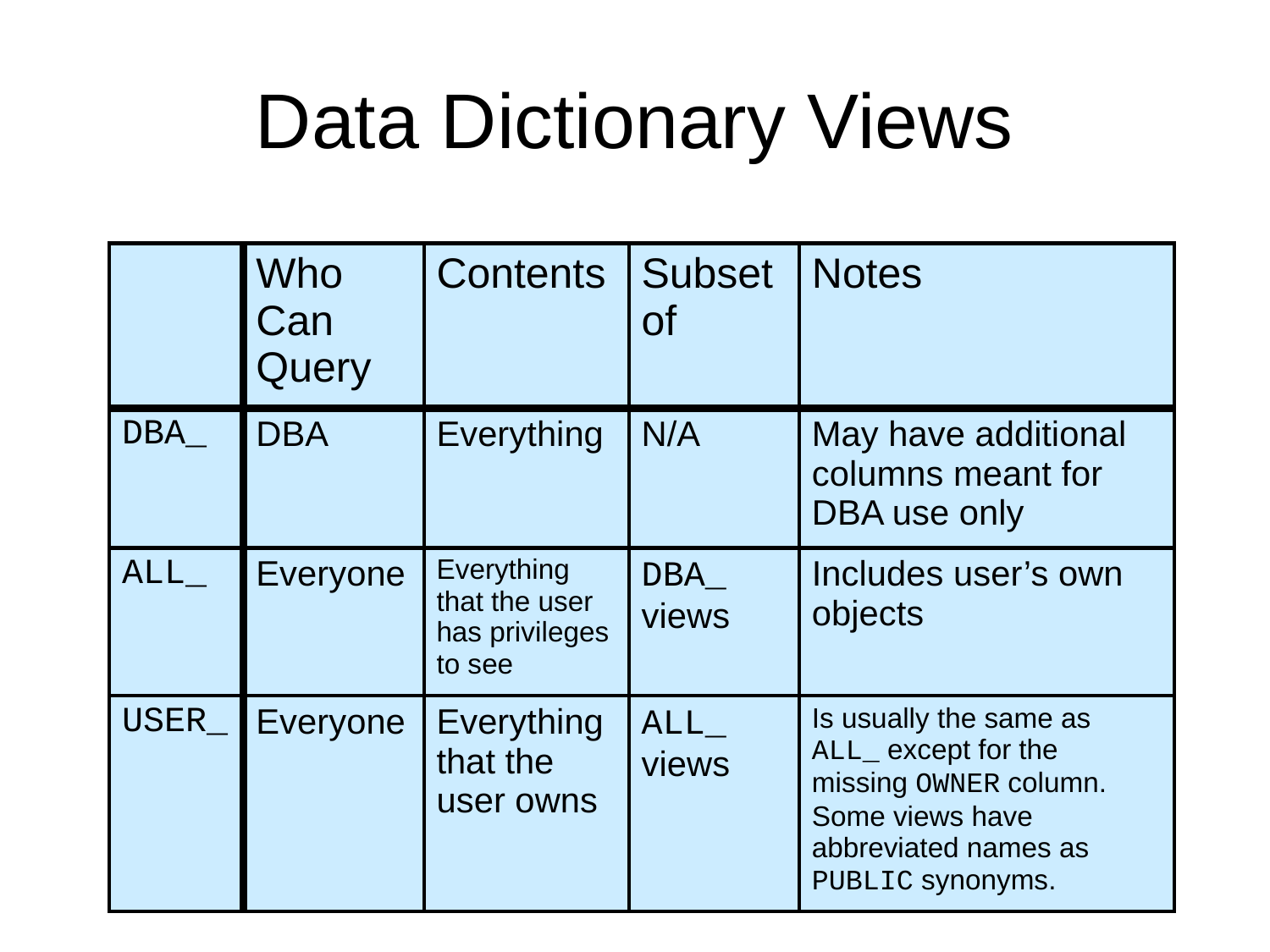

# Data Dictionary Views
|  | Who Can Query | Contents | Subset of | Notes |
| --- | --- | --- | --- | --- |
| DBA\_ | DBA | Everything | N/A | May have additional columns meant for DBA use only |
| ALL\_ | Everyone | Everything that the user has privileges to see | DBA\_ views | Includes user’s own objects |
| USER\_ | Everyone | Everything that the user owns | ALL\_ views | Is usually the same as ALL\_ except for the missing OWNER column. Some views have abbreviated names as PUBLIC synonyms. |